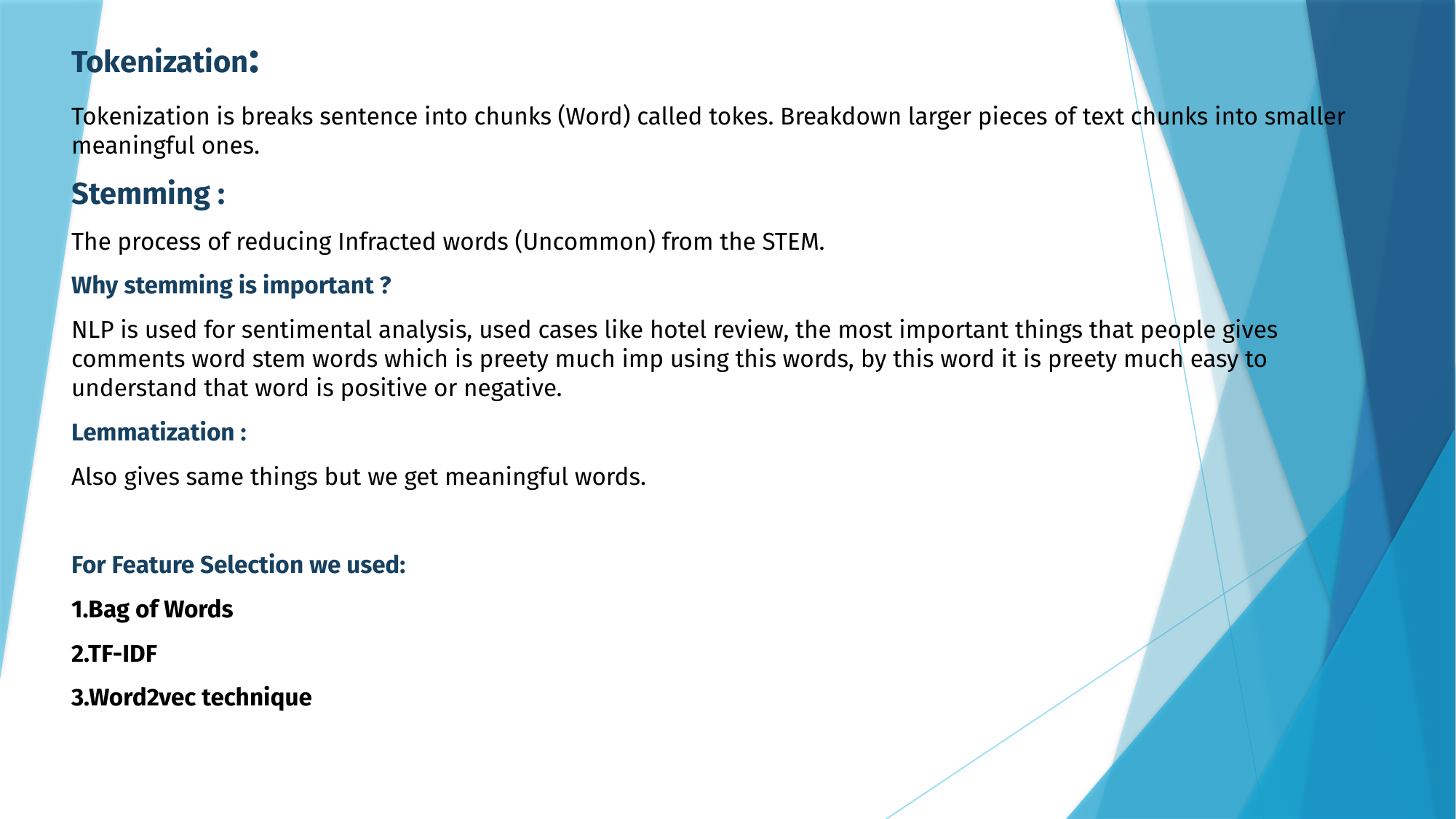

# Tokenization:
Tokenization is breaks sentence into chunks (Word) called tokes. Breakdown larger pieces of text chunks into smaller meaningful ones.
Stemming :
The process of reducing Infracted words (Uncommon) from the STEM.
Why stemming is important ?
NLP is used for sentimental analysis, used cases like hotel review, the most important things that people gives comments word stem words which is preety much imp using this words, by this word it is preety much easy to understand that word is positive or negative.
Lemmatization :
Also gives same things but we get meaningful words.

For Feature Selection we used:
1.Bag of Words
2.TF-IDF
3.Word2vec technique